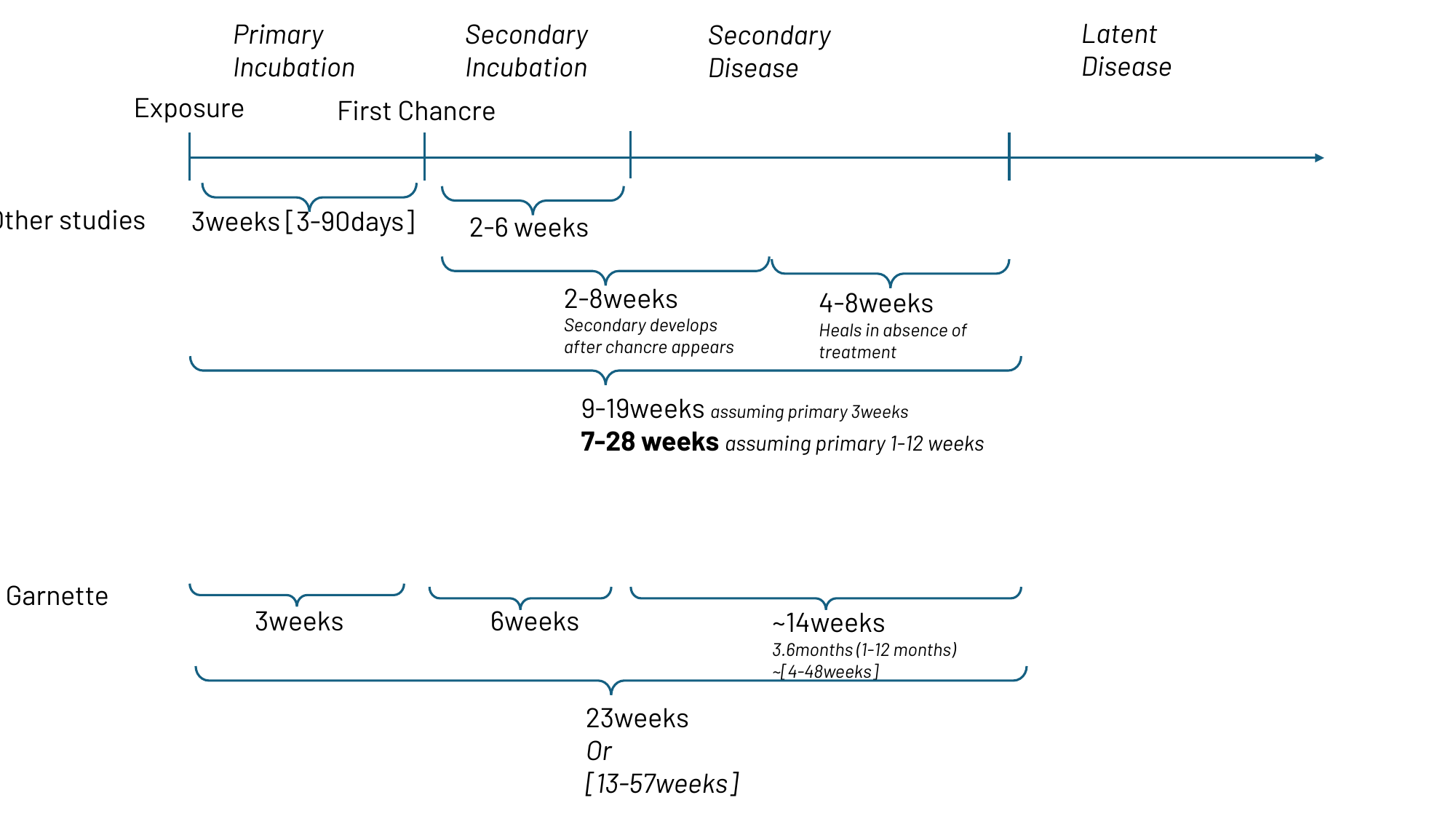

Parametrizing the natural history

Latent
Disease
Primary
Incubation
Secondary
Incubation
Secondary
Disease
Exposure
First Chancre

Other studies
3weeks [3-90days]
2-6 weeks

2-8weeks
Secondary develops after chancre appears
4-8weeks
Heals in absence of treatment
9-19weeks assuming primary 3weeks
7-28 weeks assuming primary 1-12 weeks

Garnette
6weeks
3weeks
~14weeks
3.6months (1-12 months)
~[4-48weeks]
23weeks
Or
[13-57weeks]